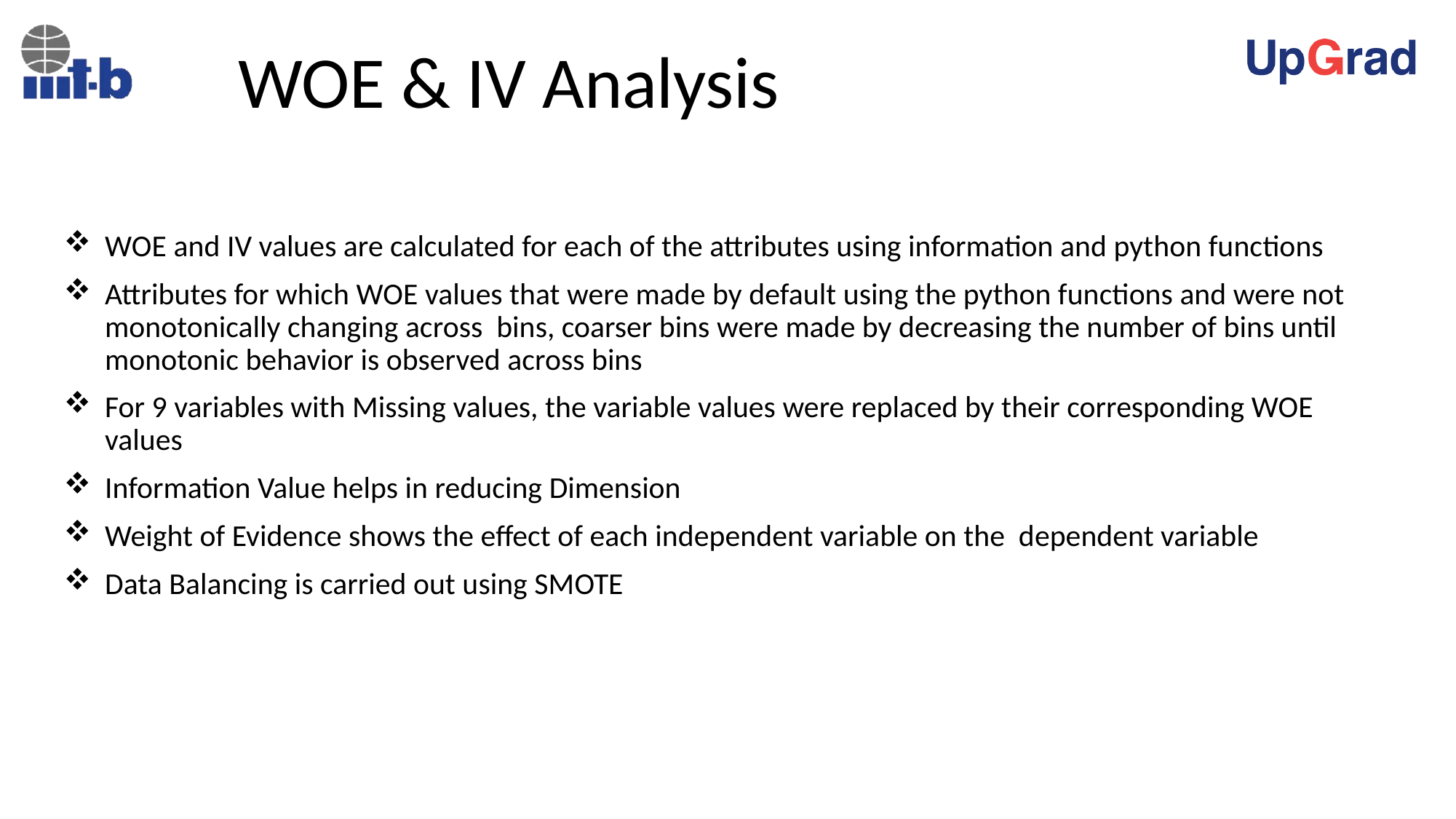

WOE & IV Analysis

WOE and IV values are calculated for each of the attributes using information and python functions
Attributes for which WOE values that were made by default using the python functions and were not monotonically changing across  bins, coarser bins were made by decreasing the number of bins until monotonic behavior is observed across bins
For 9 variables with Missing values, the variable values were replaced by their corresponding WOE values
Information Value helps in reducing Dimension
Weight of Evidence shows the effect of each independent variable on the  dependent variable
Data Balancing is carried out using SMOTE